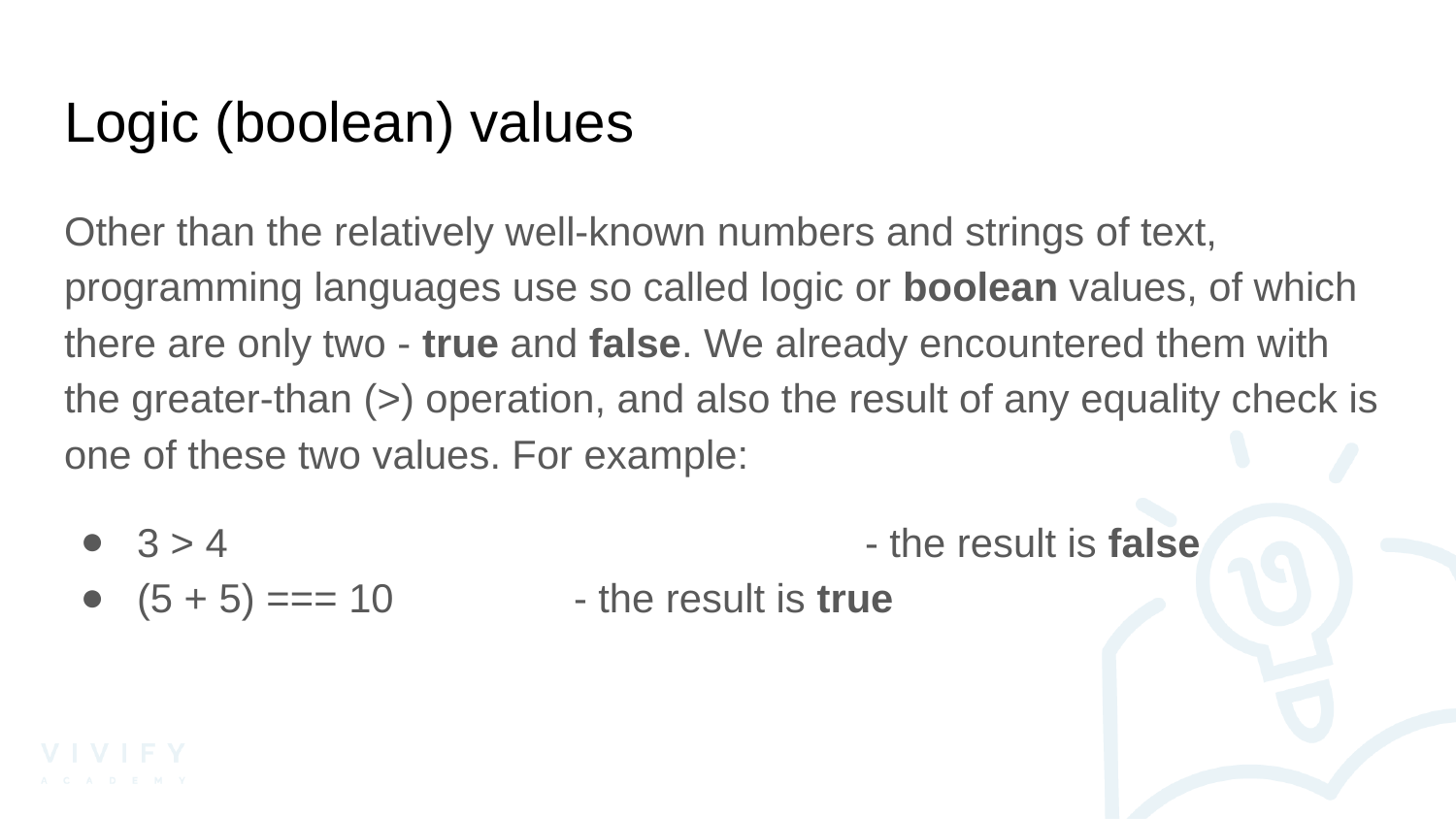

# Logic (boolean) values
Other than the relatively well-known numbers and strings of text, programming languages use so called logic or boolean values, of which there are only two - true and false. We already encountered them with the greater-than (>) operation, and also the result of any equality check is one of these two values. For example:
3 > 4					- the result is false
(5 + 5) === 10		- the result is true